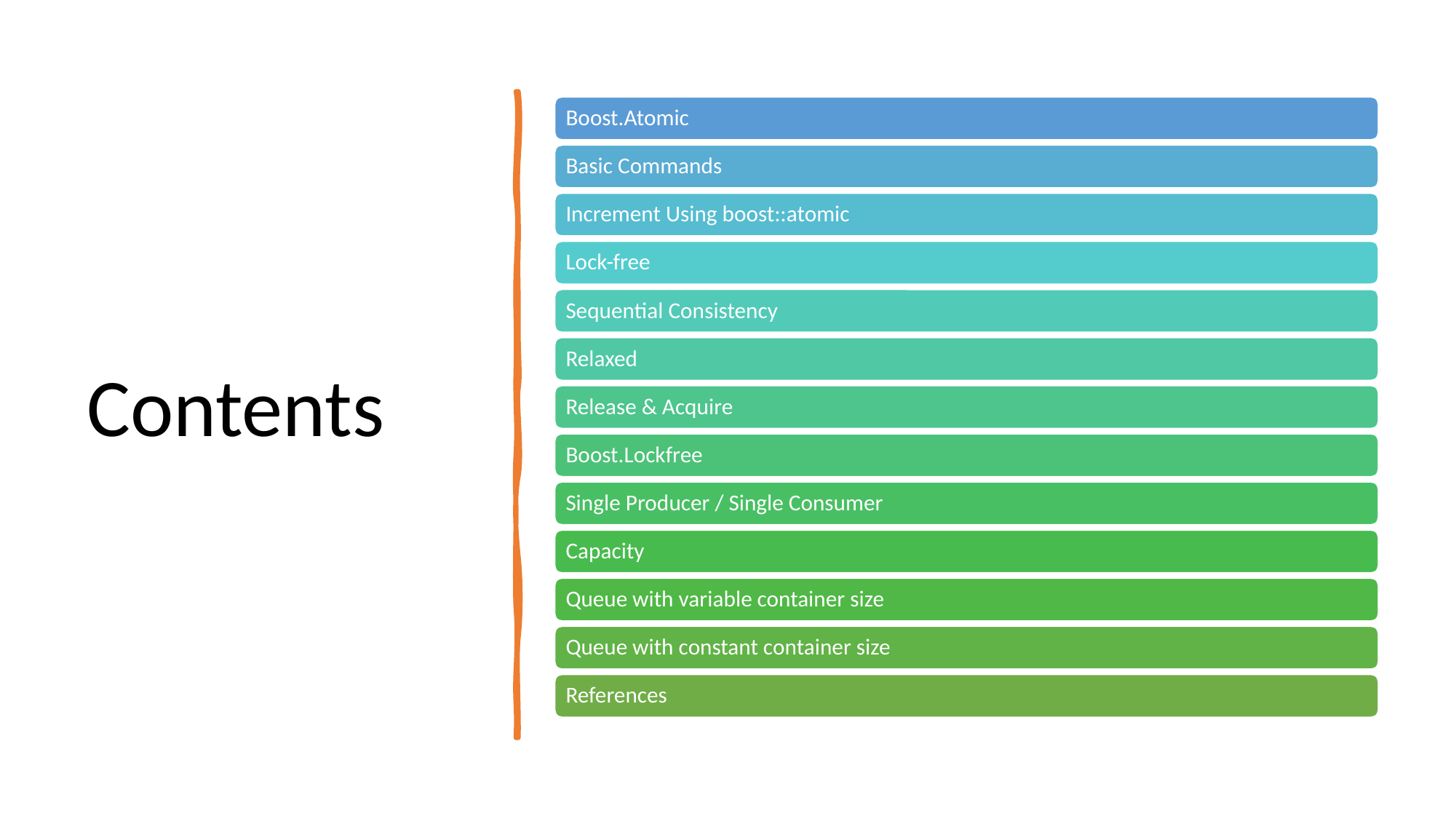

Boost.Atomic
Basic Commands
Increment Using boost::atomic
Lock-free
Sequential Consistency
Relaxed
Release & Acquire
Boost.Lockfree
Single Producer / Single Consumer
Capacity
Queue with variable container size
Queue with constant container size
References
# Contents